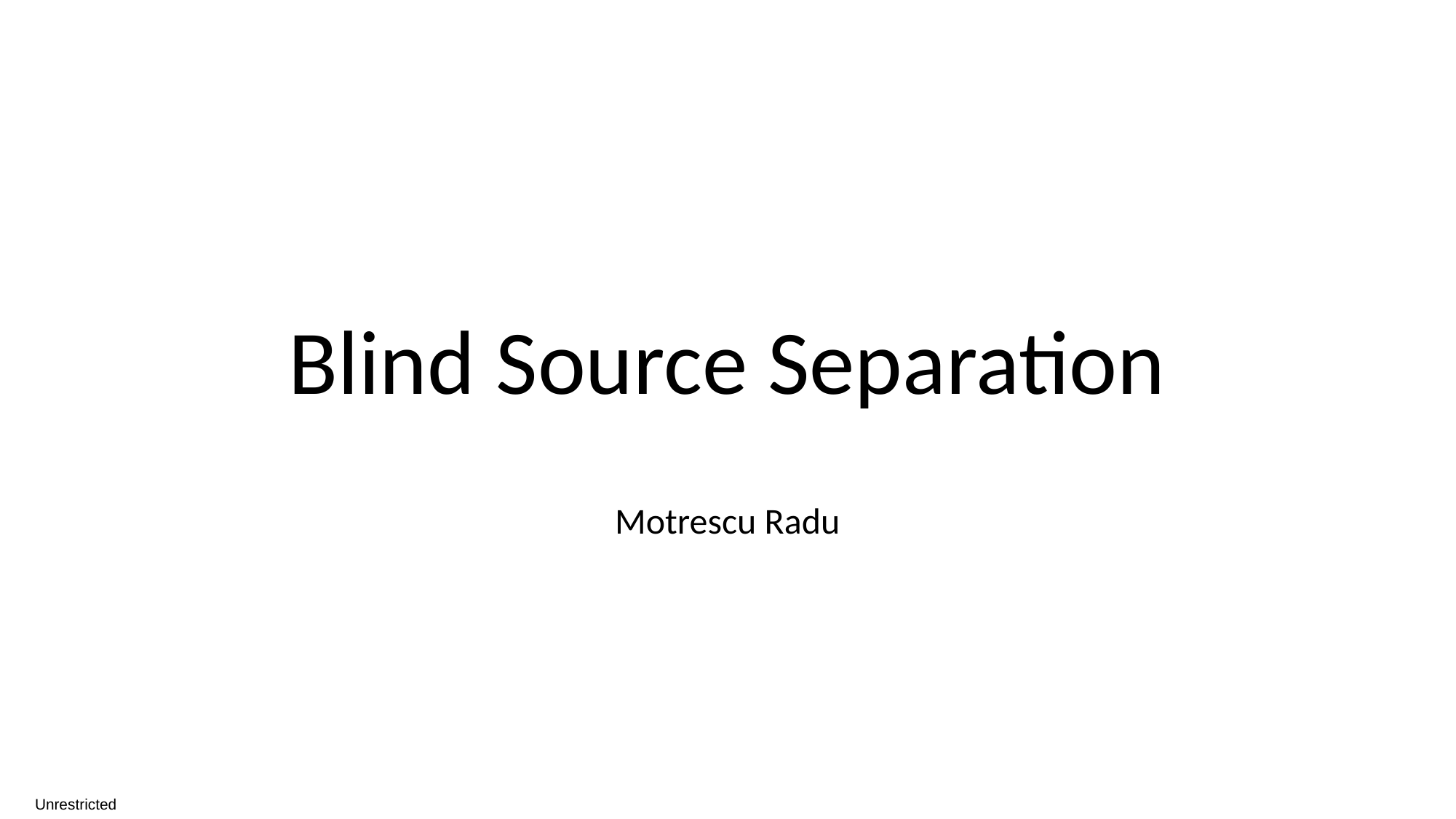

# Blind Source Separation
Motrescu Radu
Unrestricted